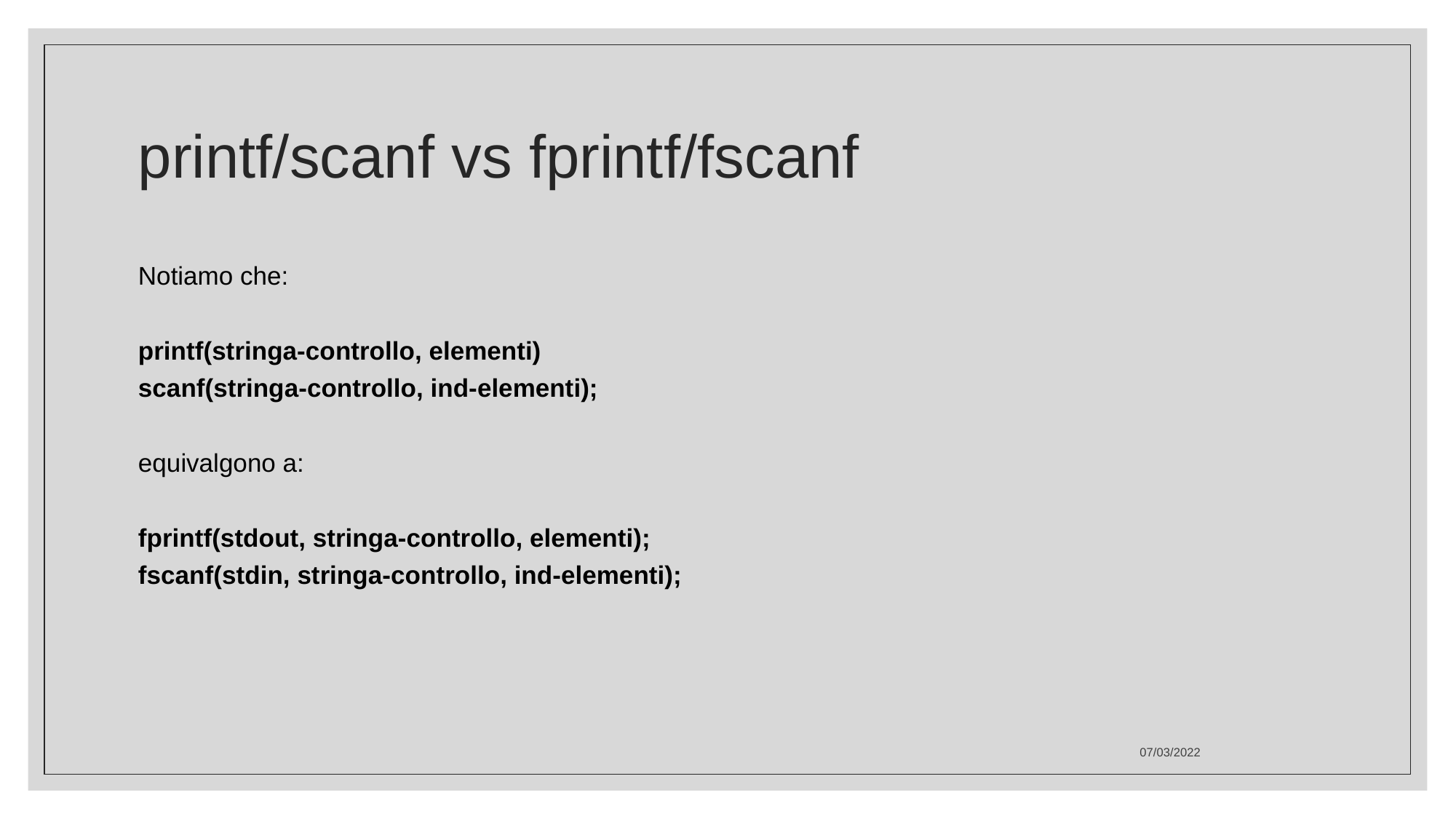

# printf/scanf vs fprintf/fscanf
Notiamo che:

printf(stringa-controllo, elementi)
scanf(stringa-controllo, ind-elementi);

equivalgono a:

fprintf(stdout, stringa-controllo, elementi);
fscanf(stdin, stringa-controllo, ind-elementi);

07/03/2022